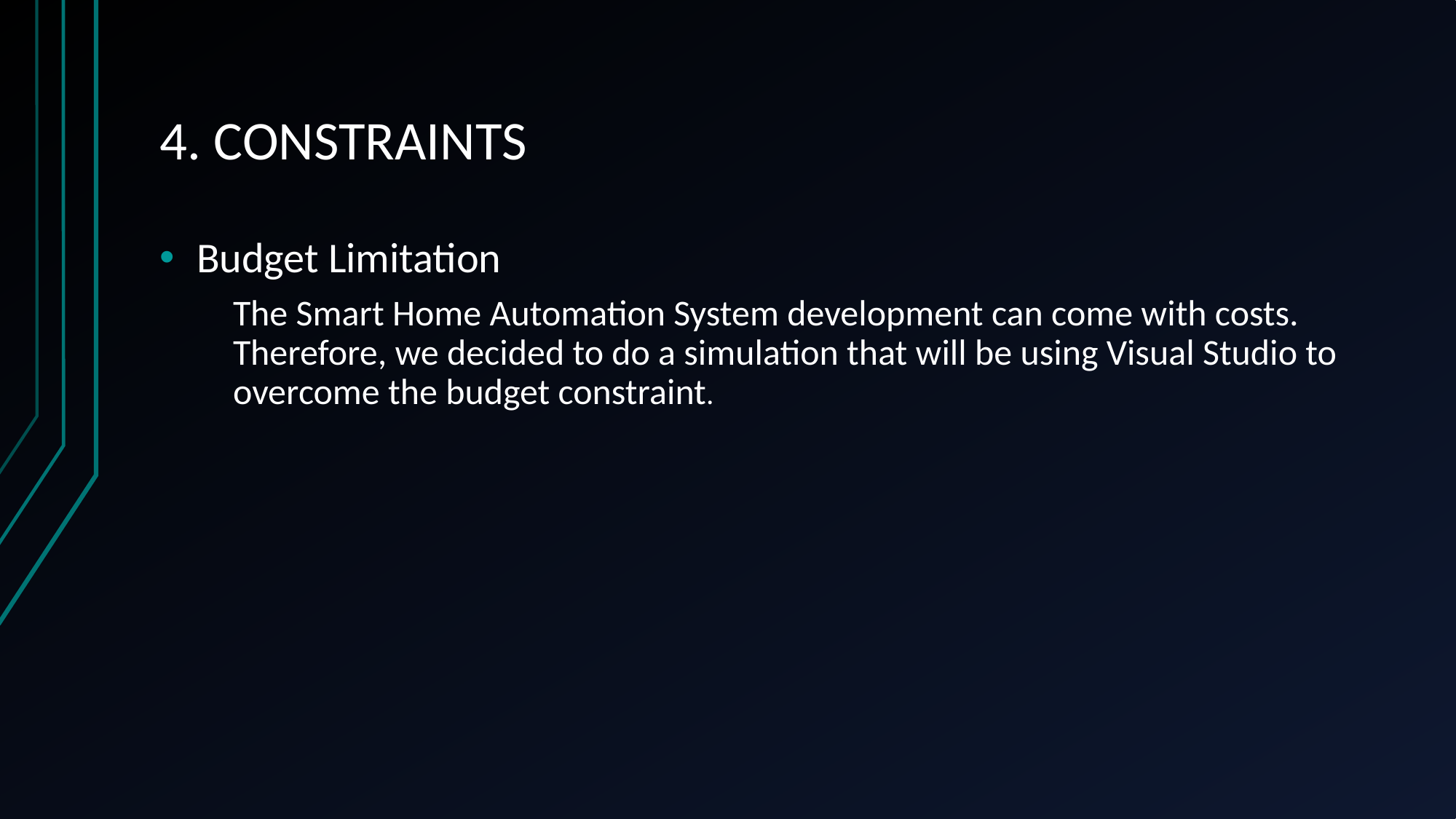

# 4. CONSTRAINTS
Budget Limitation
The Smart Home Automation System development can come with costs. Therefore, we decided to do a simulation that will be using Visual Studio to overcome the budget constraint.